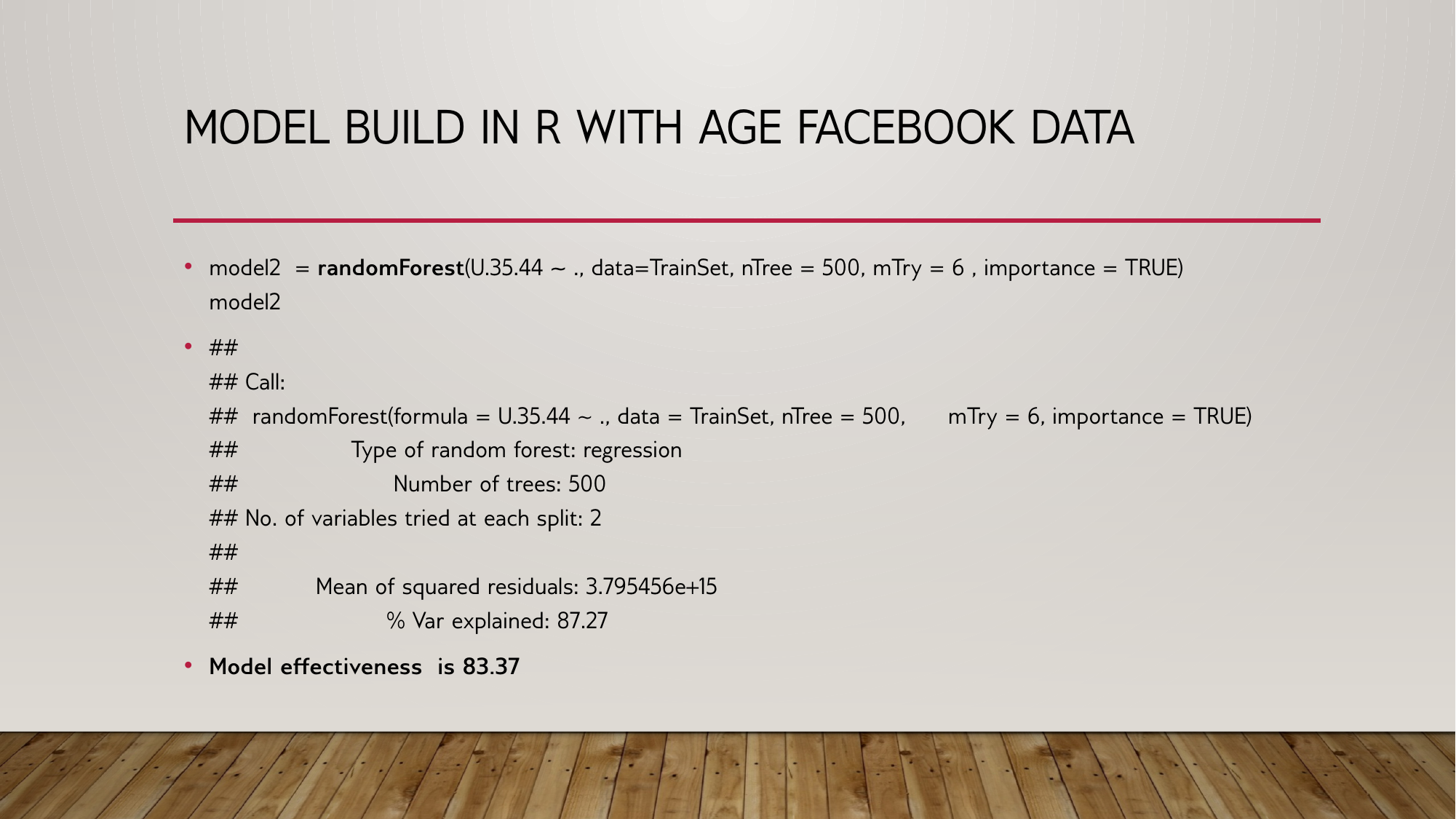

# Model build in r with age Facebook data
model2  = randomForest(U.35.44 ~ ., data=TrainSet, nTree = 500, mTry = 6 , importance = TRUE)
model2
## ## Call: ##  randomForest(formula = U.35.44 ~ ., data = TrainSet, nTree = 500,      mTry = 6, importance = TRUE) ##                Type of random forest: regression ##                      Number of trees: 500 ## No. of variables tried at each split: 2 ## ##           Mean of squared residuals: 3.795456e+15 ##                     % Var explained: 87.27
Model effectiveness  is 83.37